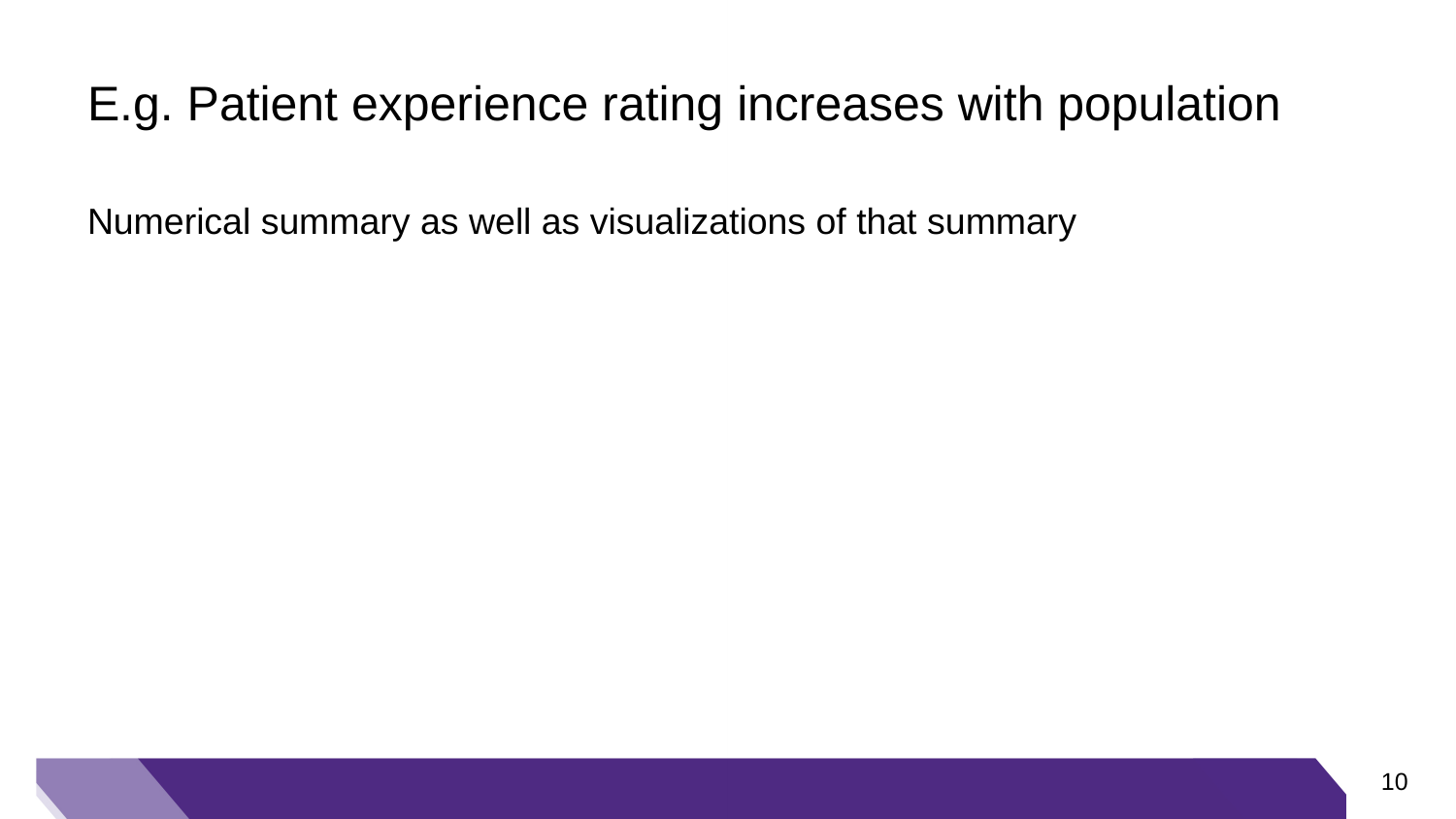

# E.g. Patient experience rating increases with population
Numerical summary as well as visualizations of that summary
10